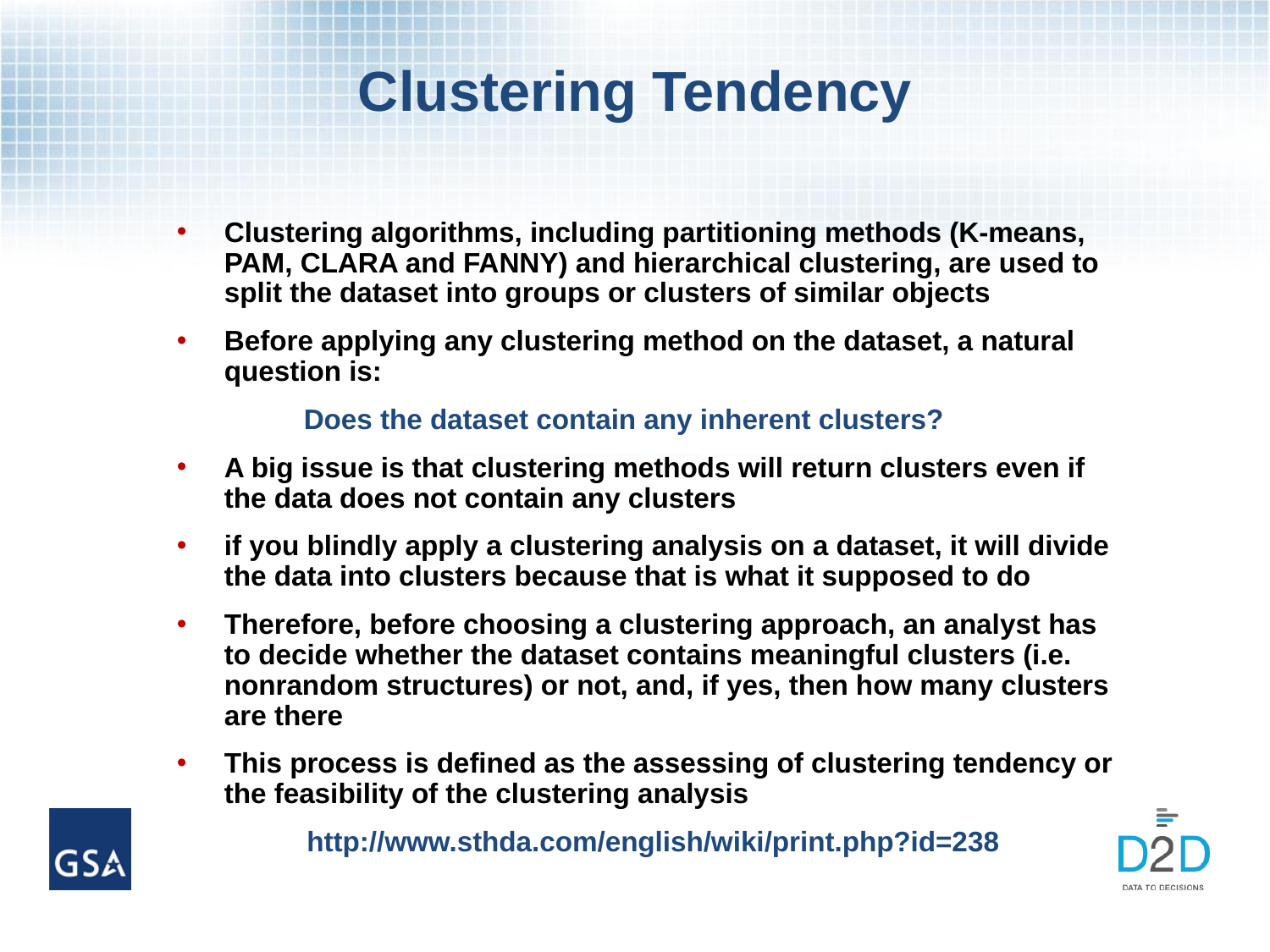

# Clustering Tendency
Clustering algorithms, including partitioning methods (K-means, PAM, CLARA and FANNY) and hierarchical clustering, are used to split the dataset into groups or clusters of similar objects
Before applying any clustering method on the dataset, a natural question is:
	Does the dataset contain any inherent clusters?
A big issue is that clustering methods will return clusters even if the data does not contain any clusters
if you blindly apply a clustering analysis on a dataset, it will divide the data into clusters because that is what it supposed to do
Therefore, before choosing a clustering approach, an analyst has to decide whether the dataset contains meaningful clusters (i.e. nonrandom structures) or not, and, if yes, then how many clusters are there
This process is defined as the assessing of clustering tendency or the feasibility of the clustering analysis
http://www.sthda.com/english/wiki/print.php?id=238